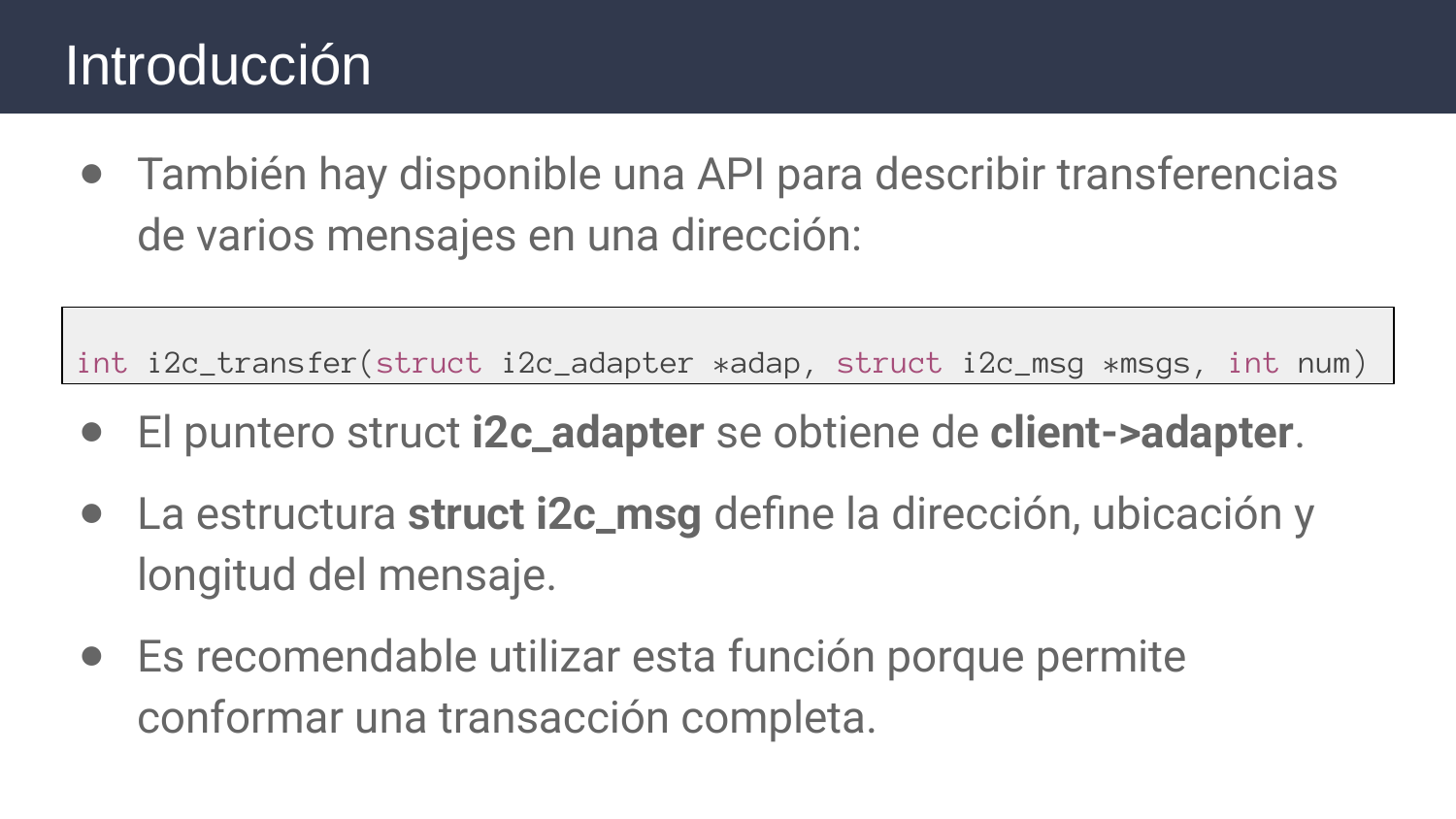

# Introducción

También hay disponible una API para describir transferencias de varios mensajes en una dirección:
El puntero struct i2c_adapter se obtiene de client->adapter.
La estructura struct i2c_msg define la dirección, ubicación y longitud del mensaje.
Es recomendable utilizar esta función porque permite conformar una transacción completa.
int i2c_transfer(struct i2c_adapter *adap, struct i2c_msg *msgs, int num)